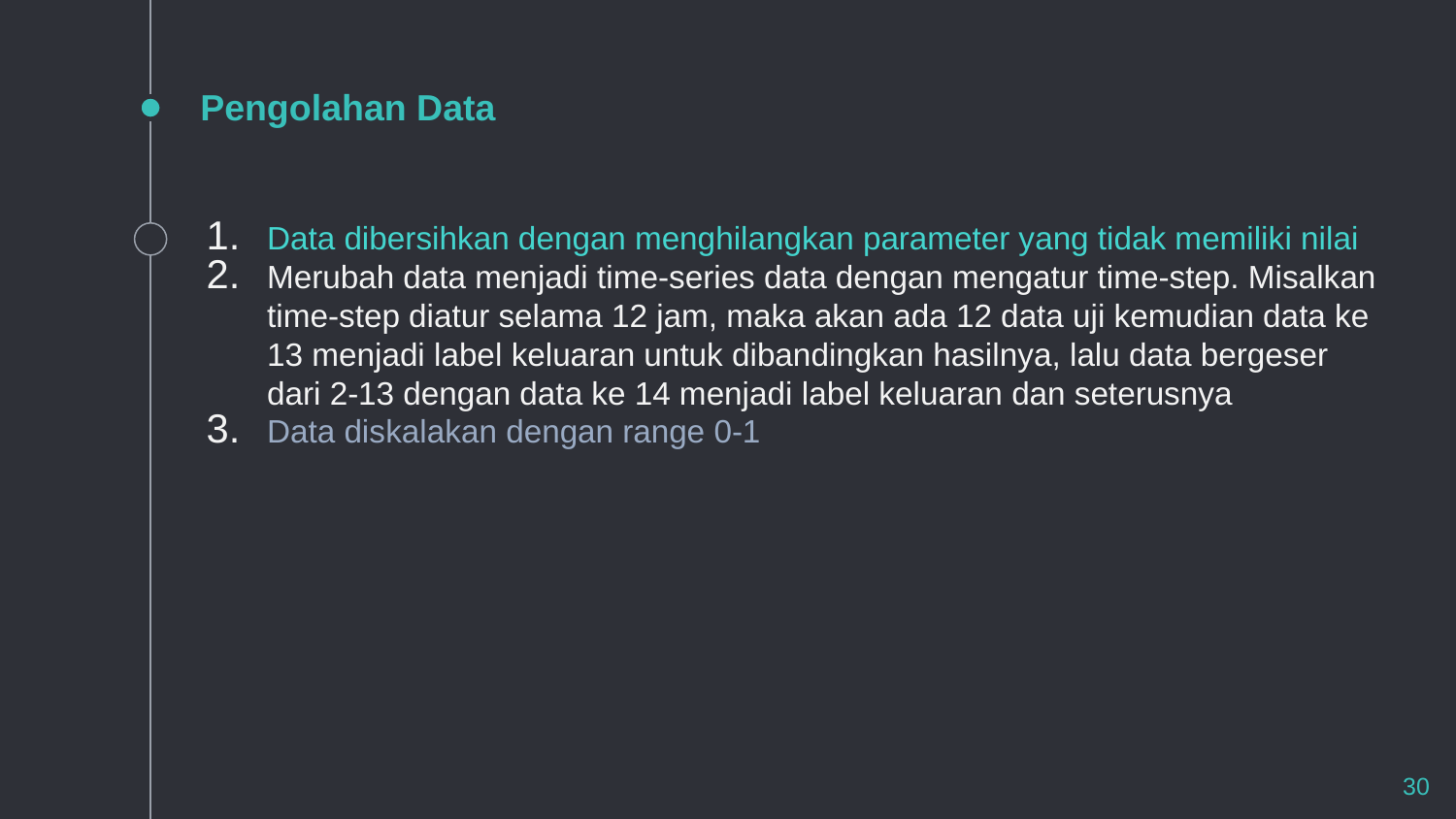

# Pengolahan Data
Data dibersihkan dengan menghilangkan parameter yang tidak memiliki nilai
Merubah data menjadi time-series data dengan mengatur time-step. Misalkan time-step diatur selama 12 jam, maka akan ada 12 data uji kemudian data ke 13 menjadi label keluaran untuk dibandingkan hasilnya, lalu data bergeser dari 2-13 dengan data ke 14 menjadi label keluaran dan seterusnya
Data diskalakan dengan range 0-1
30